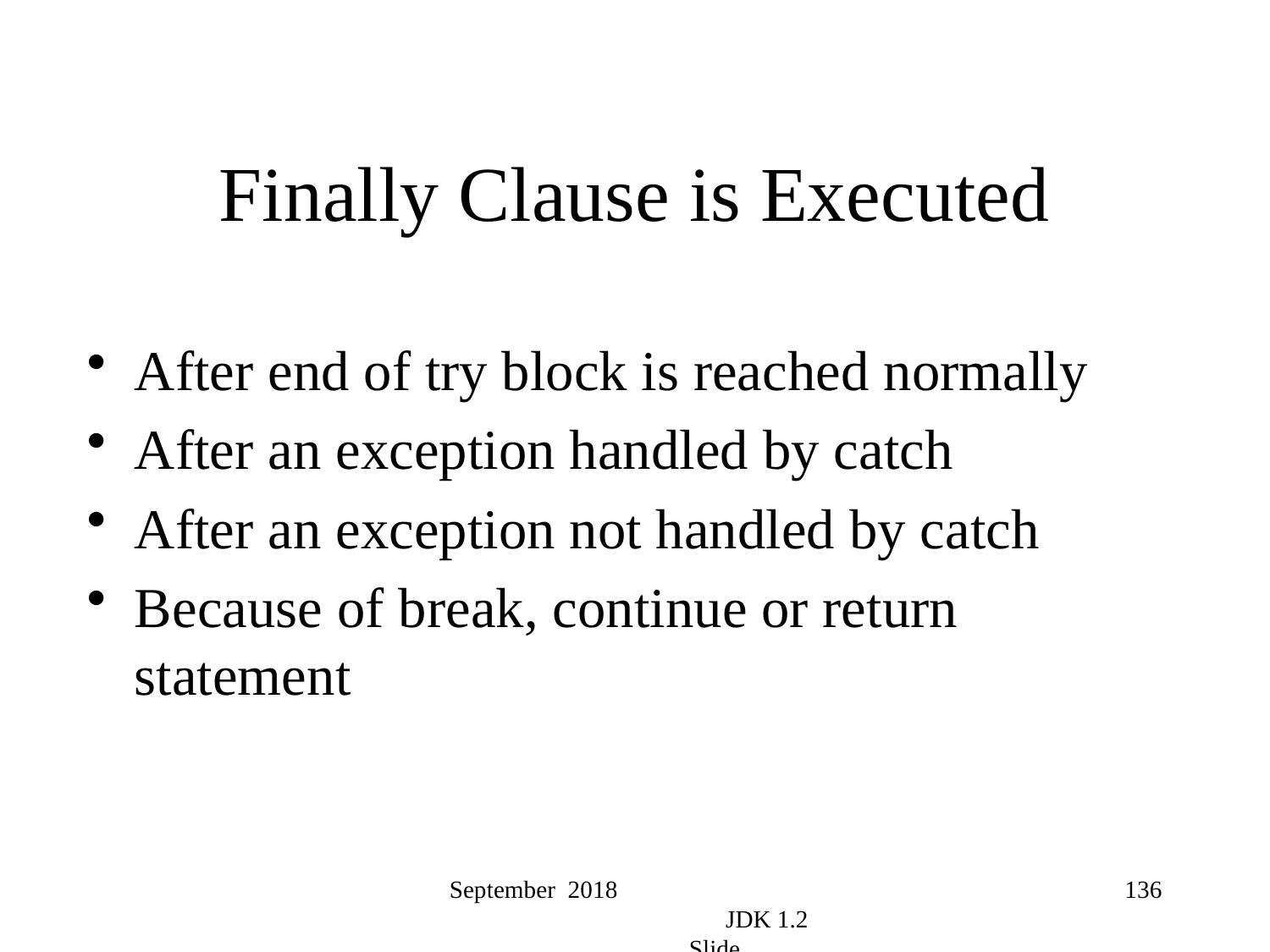

# Finally Clause is Executed
After end of try block is reached normally
After an exception handled by catch
After an exception not handled by catch
Because of break, continue or return statement
September  2018                                                                               JDK 1.2                              Slide
136